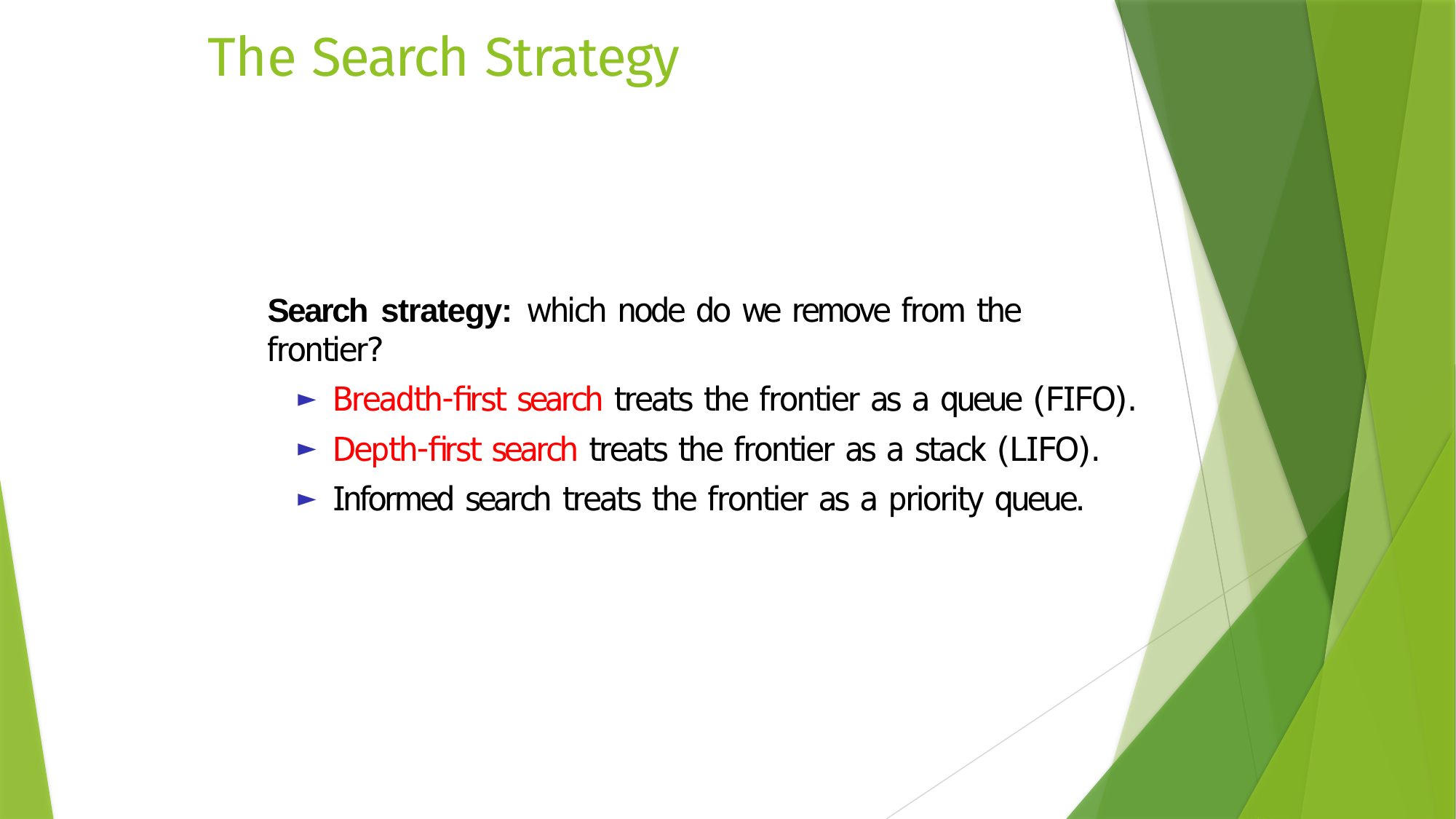

# The Search Strategy
Search strategy: which node do we remove from the frontier?
Breadth-first search treats the frontier as a queue (FIFO).
Depth-first search treats the frontier as a stack (LIFO).
Informed search treats the frontier as a priority queue.
21/34